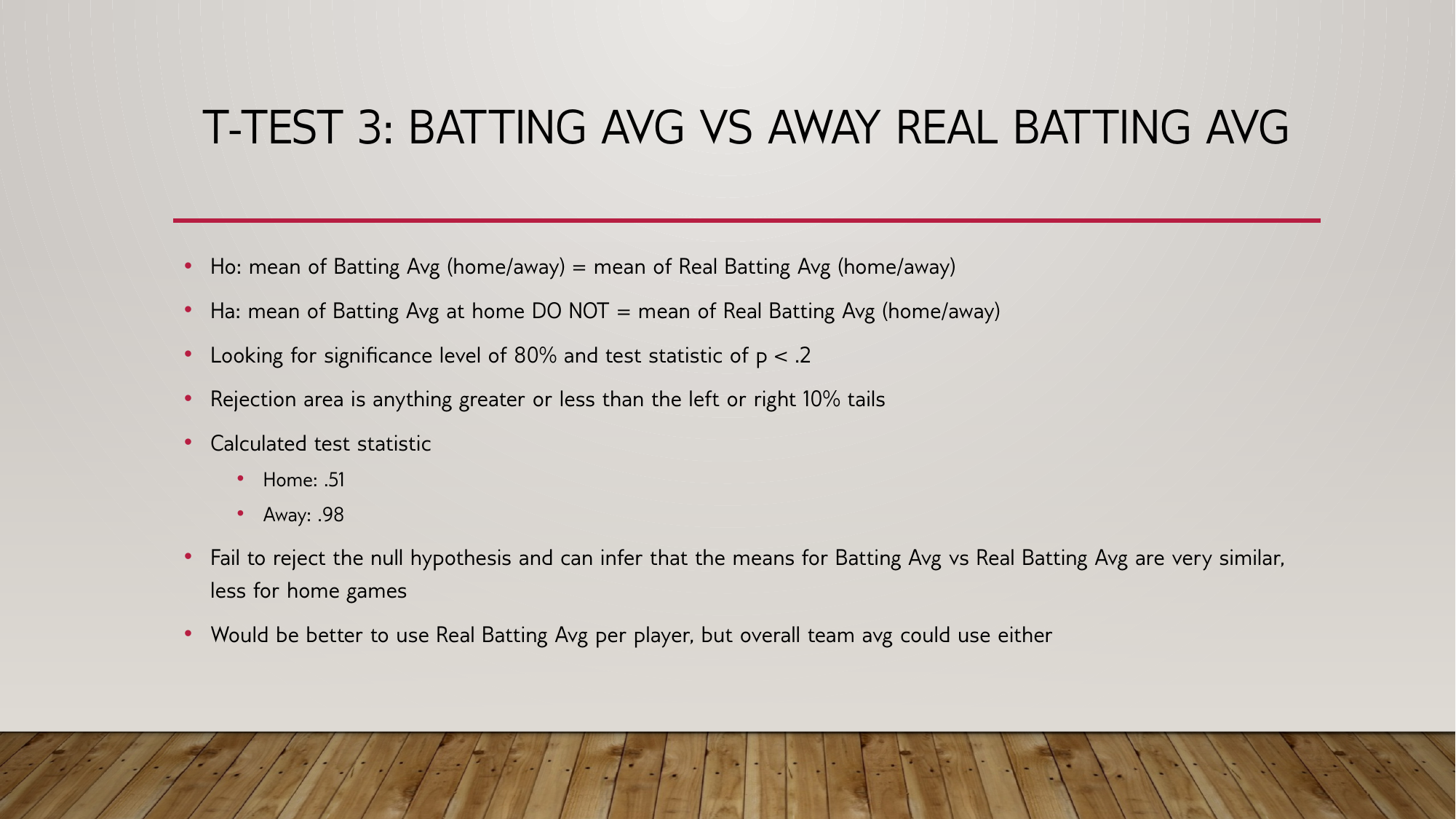

# T-Test 3: Batting Avg vs Away Real Batting Avg
Ho: mean of Batting Avg (home/away) = mean of Real Batting Avg (home/away)
Ha: mean of Batting Avg at home DO NOT = mean of Real Batting Avg (home/away)
Looking for significance level of 80% and test statistic of p < .2
Rejection area is anything greater or less than the left or right 10% tails
Calculated test statistic
Home: .51
Away: .98
Fail to reject the null hypothesis and can infer that the means for Batting Avg vs Real Batting Avg are very similar, less for home games
Would be better to use Real Batting Avg per player, but overall team avg could use either